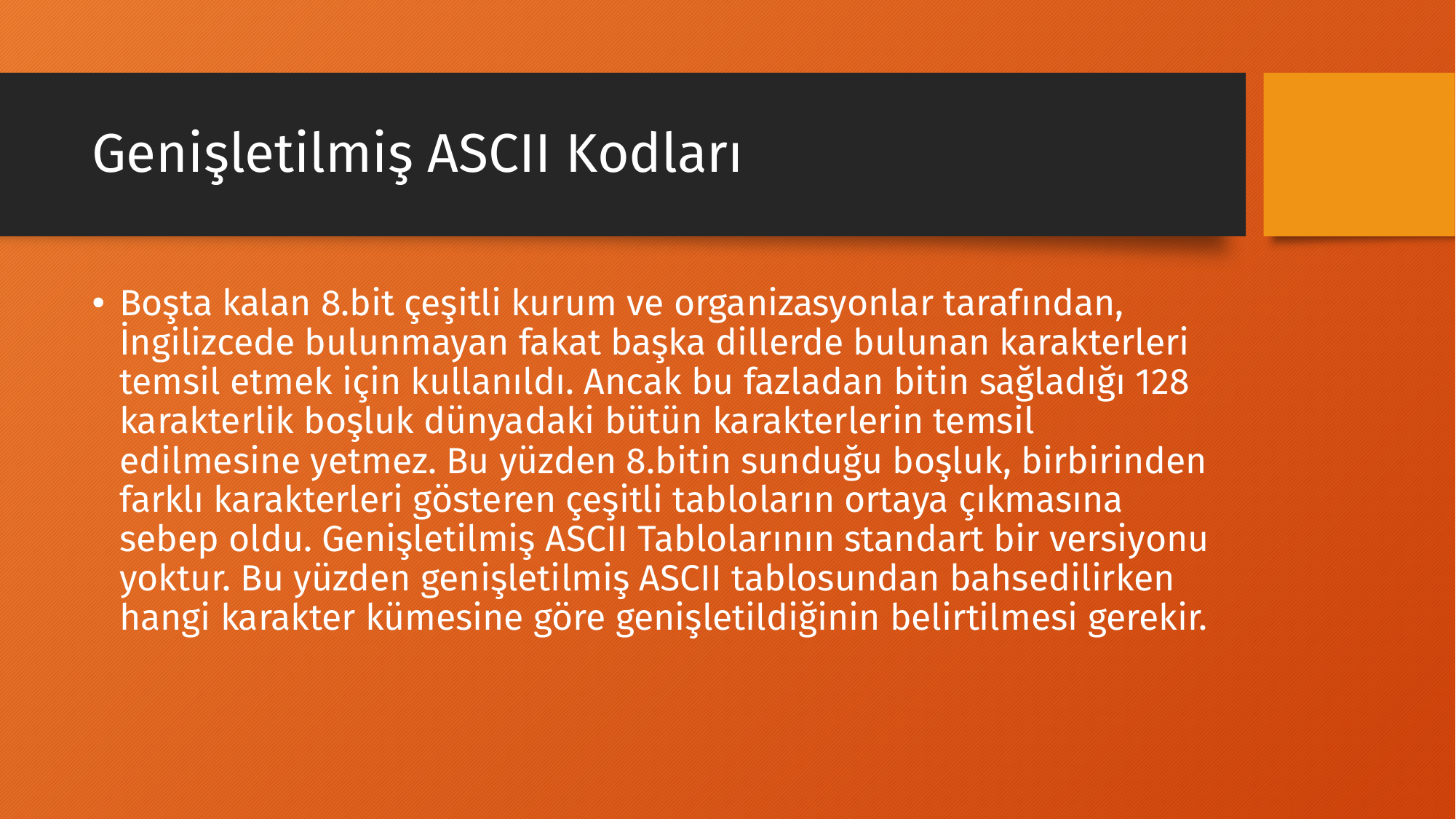

# Genişletilmiş ASCII Kodları
Boşta kalan 8.bit çeşitli kurum ve organizasyonlar tarafından, İngilizcede bulunmayan fakat başka dillerde bulunan karakterleri temsil etmek için kullanıldı. Ancak bu fazladan bitin sağladığı 128 karakterlik boşluk dünyadaki bütün karakterlerin temsil edilmesine yetmez. Bu yüzden 8.bitin sunduğu boşluk, birbirinden farklı karakterleri gösteren çeşitli tabloların ortaya çıkmasına sebep oldu. Genişletilmiş ASCII Tablolarının standart bir versiyonu yoktur. Bu yüzden genişletilmiş ASCII tablosundan bahsedilirken hangi karakter kümesine göre genişletildiğinin belirtilmesi gerekir.